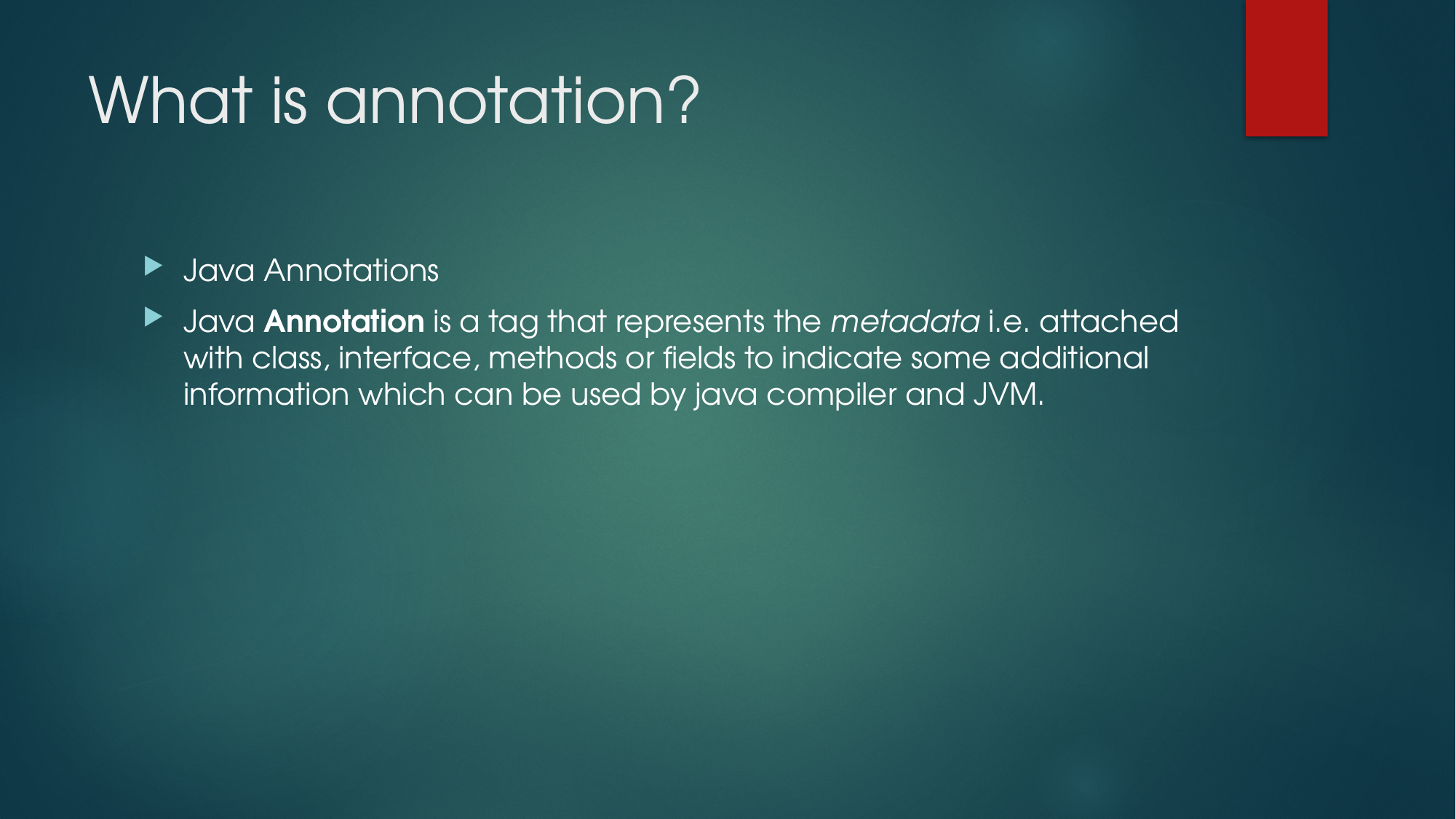

# What is annotation?
Java Annotations
Java Annotation is a tag that represents the metadata i.e. attached with class, interface, methods or fields to indicate some additional information which can be used by java compiler and JVM.